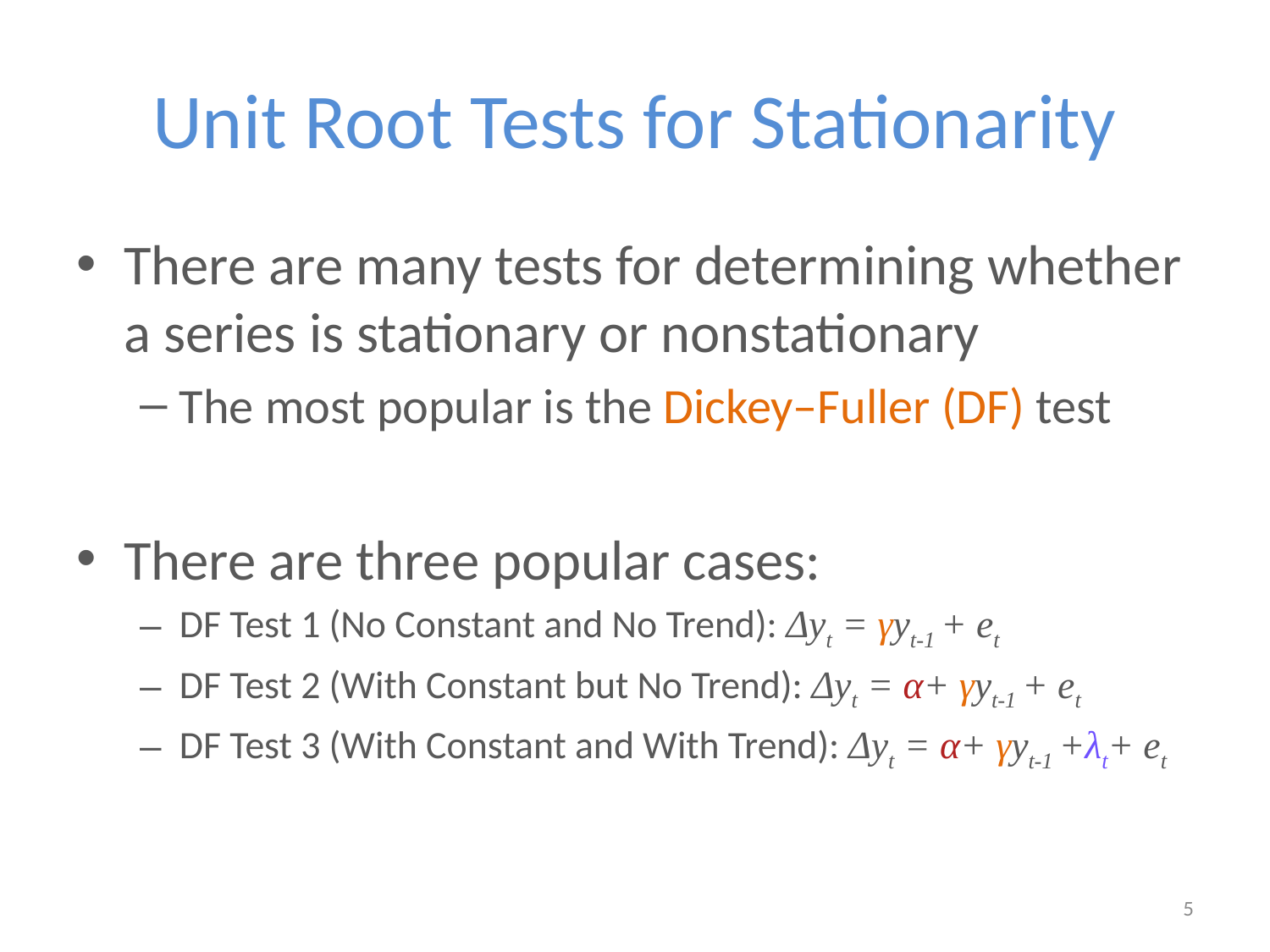

# Unit Root Tests for Stationarity
There are many tests for determining whether a series is stationary or nonstationary
The most popular is the Dickey–Fuller (DF) test

There are three popular cases:
DF Test 1 (No Constant and No Trend): Δyt = γyt-1 + et
DF Test 2 (With Constant but No Trend): Δyt = α+ γyt-1 + et
DF Test 3 (With Constant and With Trend): Δyt = α+ γyt-1 +λt+ et

5